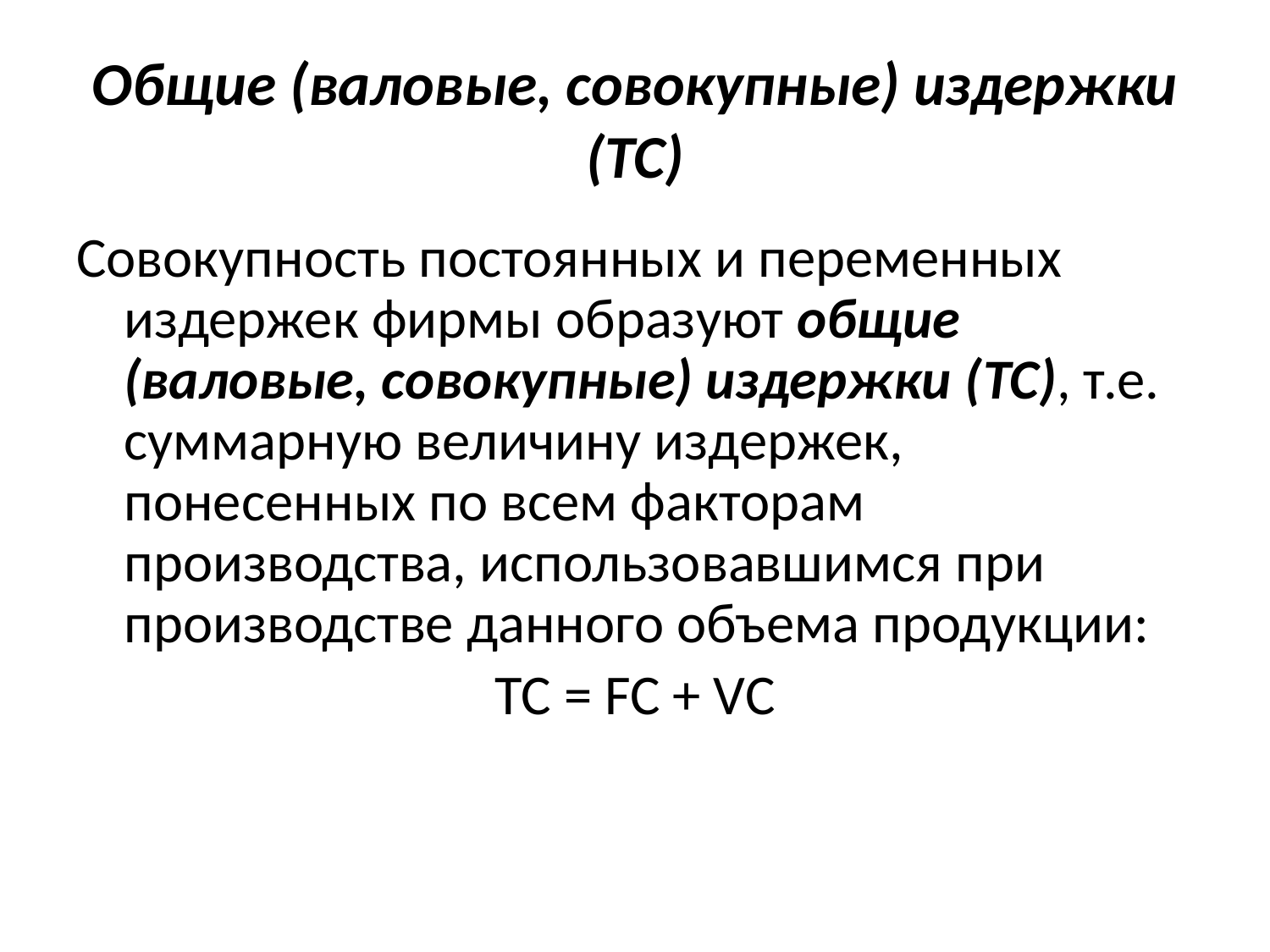

# Общие (валовые, совокупные) издержки (TC)
Совокупность постоянных и переменных издержек фирмы образуют общие (валовые, совокупные) издержки (TC), т.е. суммарную величину издержек, понесенных по всем факторам производства, использовавшимся при производстве данного объема продукции:
TC = FC + VC